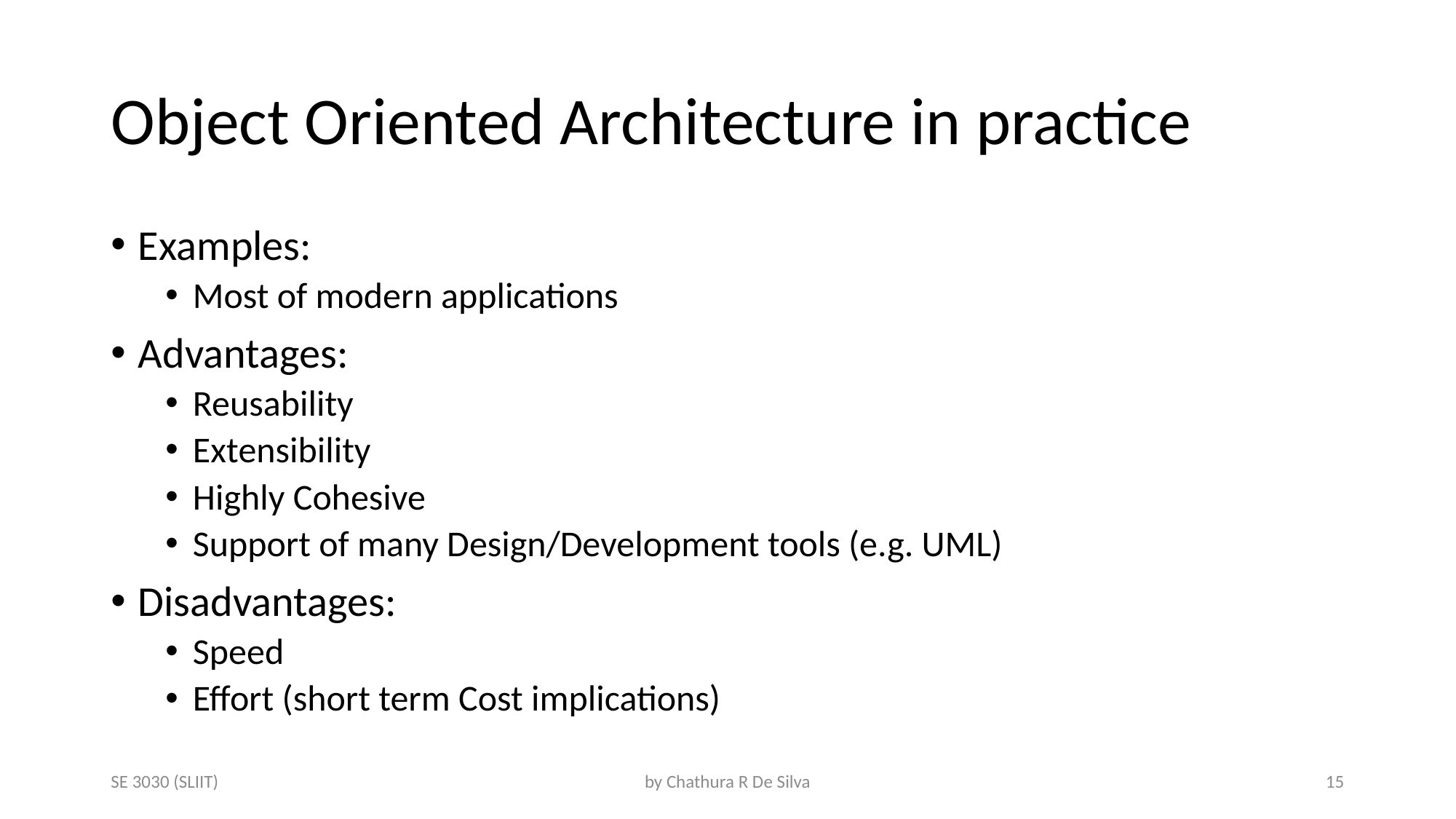

# Object Oriented Architecture in practice
Examples:
Most of modern applications
Advantages:
Reusability
Extensibility
Highly Cohesive
Support of many Design/Development tools (e.g. UML)
Disadvantages:
Speed
Effort (short term Cost implications)

SE 3030 (SLIIT)
by Chathura R De Silva
15